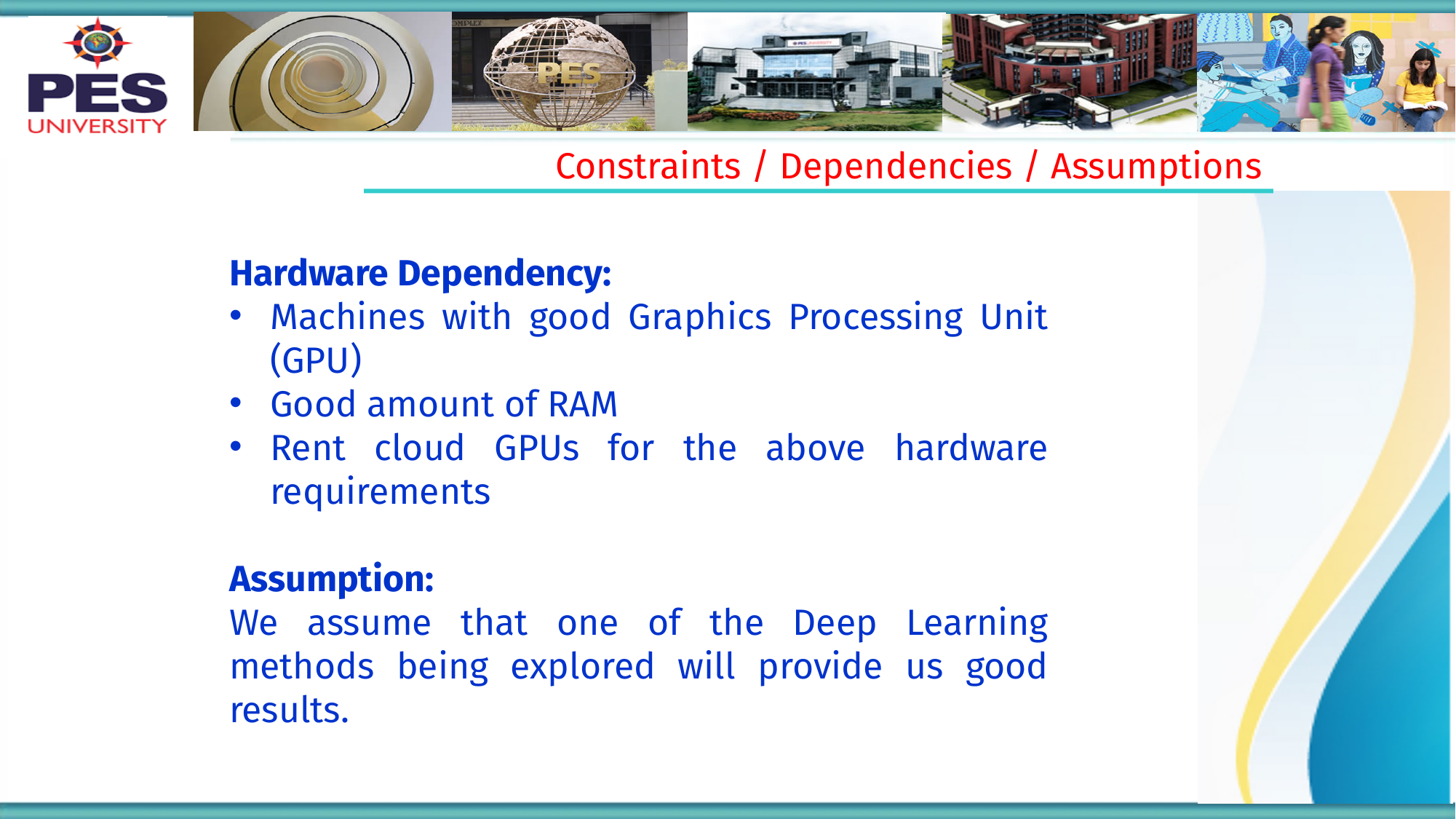

Constraints / Dependencies / Assumptions

Hardware Dependency:
Machines with good Graphics Processing Unit (GPU)
Good amount of RAM
Rent cloud GPUs for the above hardware requirements

Assumption:
We assume that one of the Deep Learning methods being explored will provide us good results.